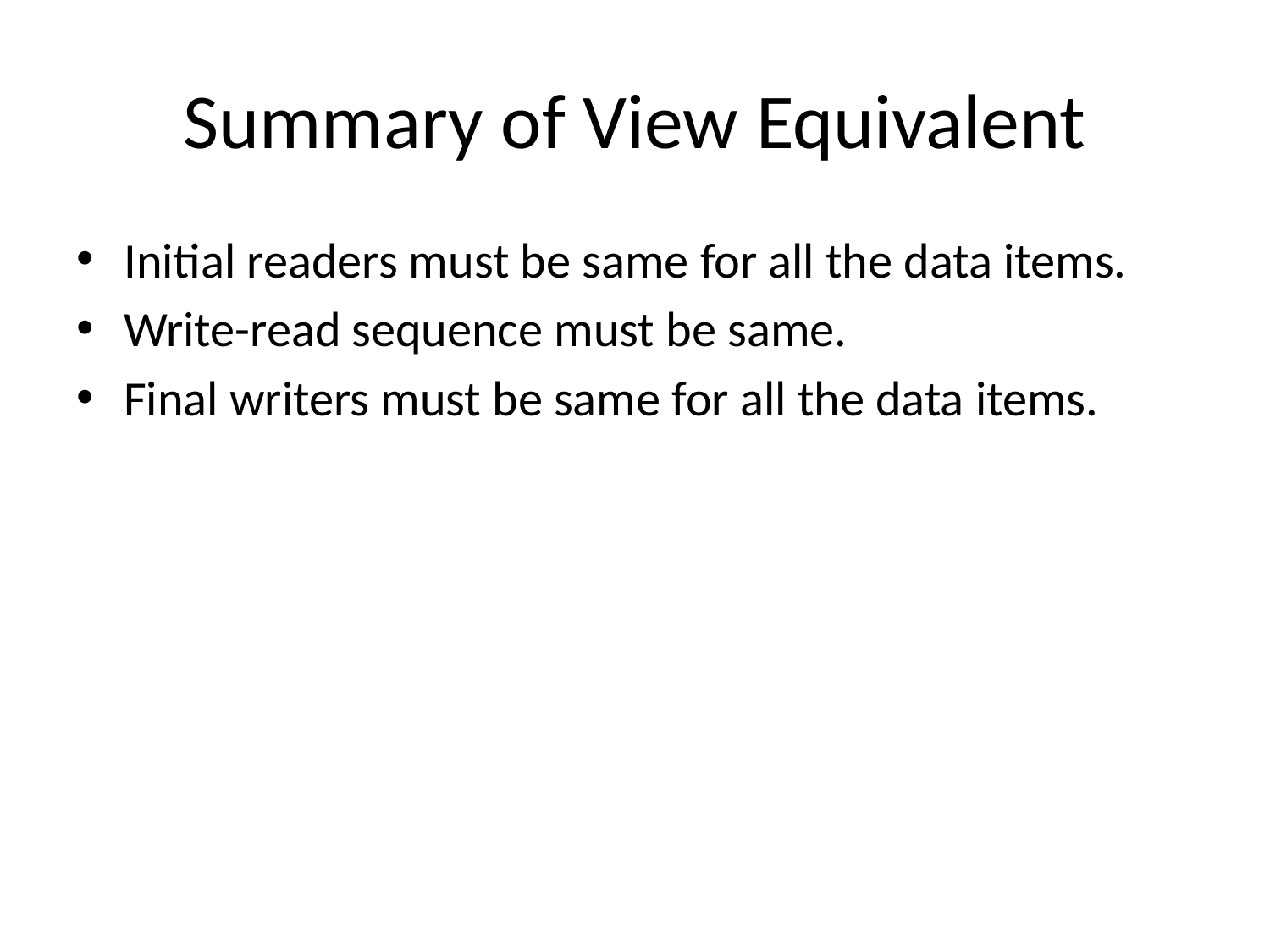

# Summary of View Equivalent
Initial readers must be same for all the data items.
Write-read sequence must be same.
Final writers must be same for all the data items.